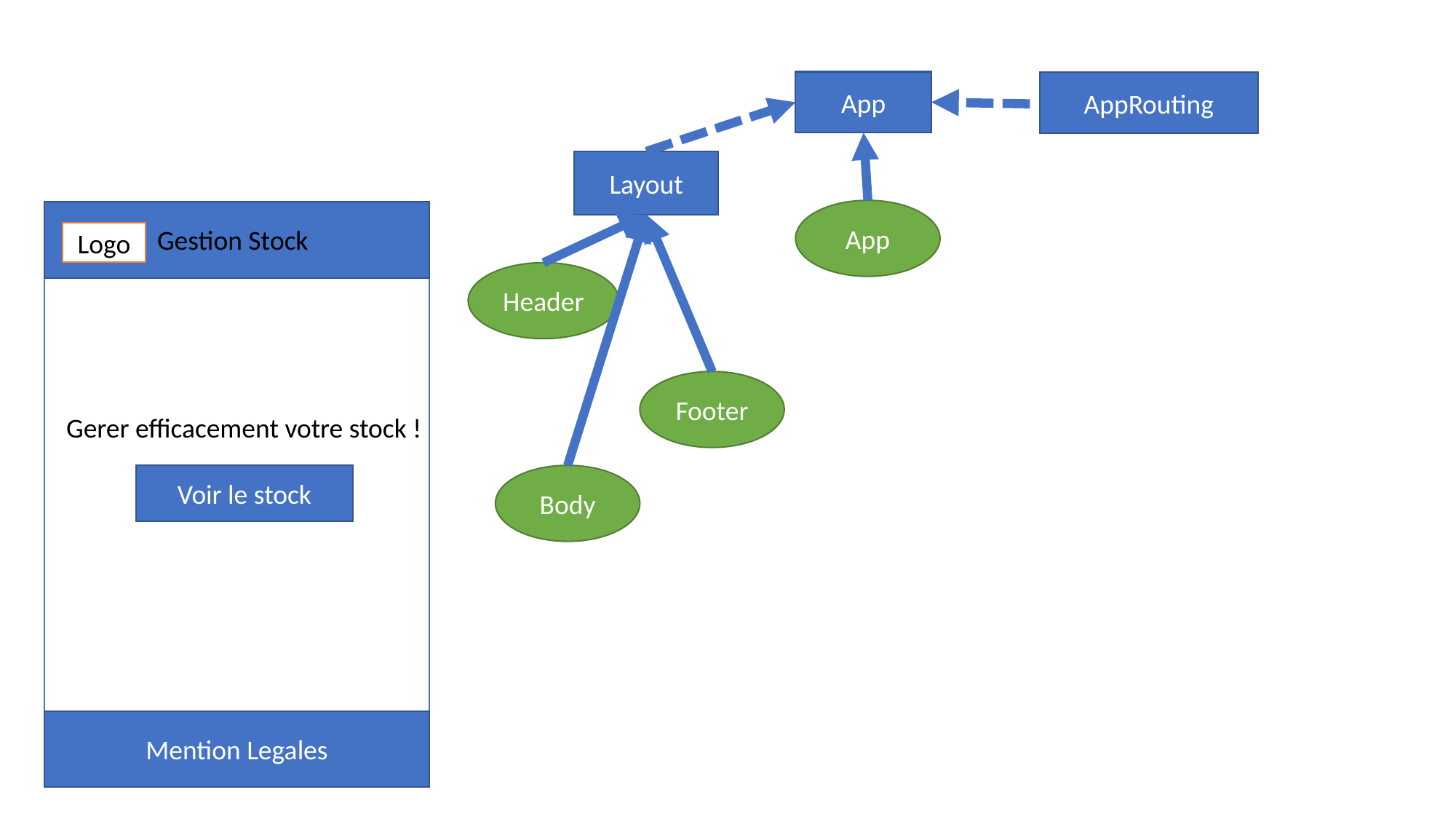

App
AppRouting
Layout
App

Gestion Stock
Logo
Header
Footer
Gerer efficacement votre stock !
Voir le stock
Body
Mention Legales